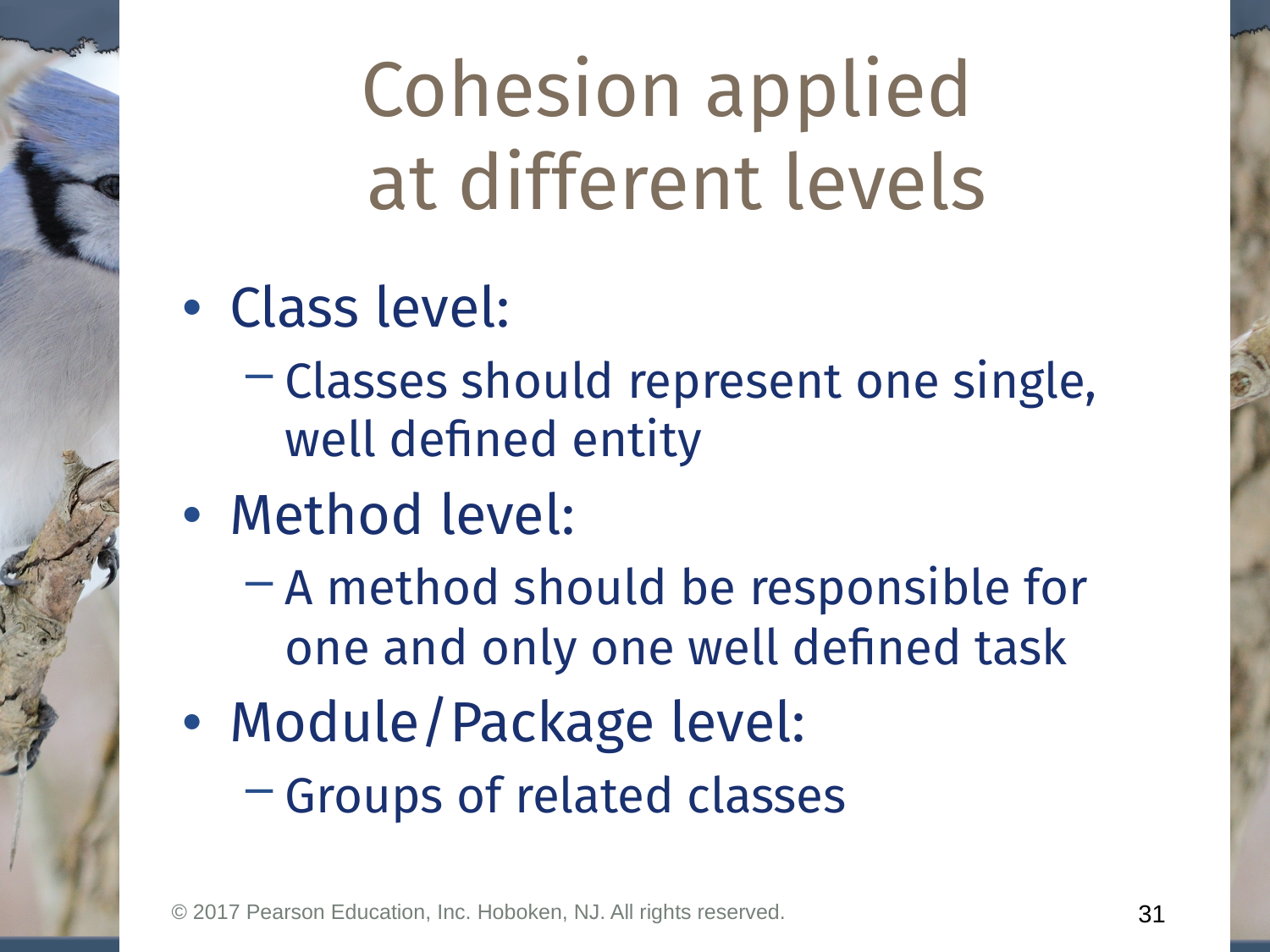

# Cohesion applied at different levels
Class level:
Classes should represent one single, well defined entity
Method level:
A method should be responsible for one and only one well defined task
Module/Package level:
Groups of related classes
© 2017 Pearson Education, Inc. Hoboken, NJ. All rights reserved.